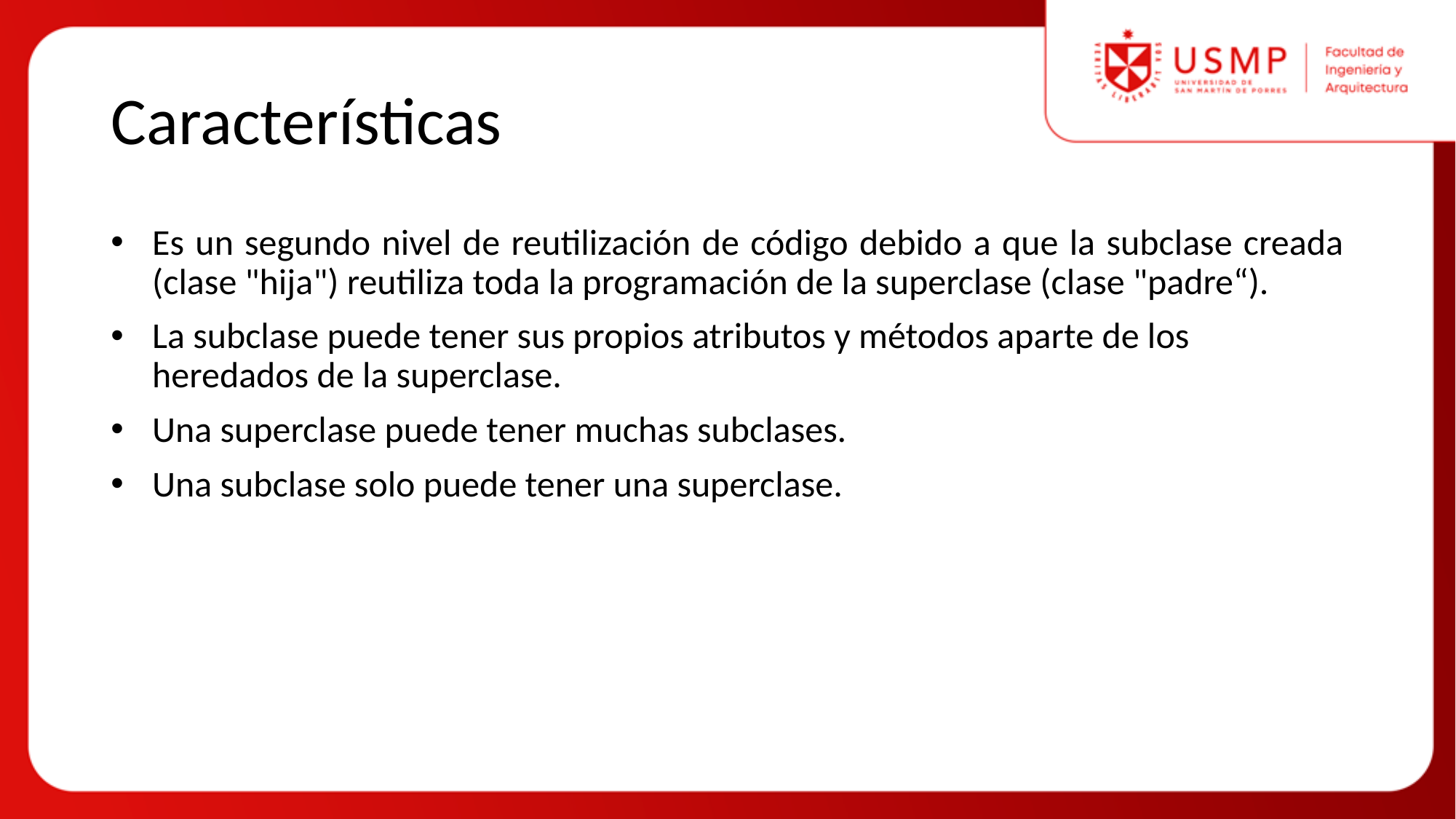

# Características
Es un segundo nivel de reutilización de código debido a que la subclase creada (clase "hija") reutiliza toda la programación de la superclase (clase "padre“).
La subclase puede tener sus propios atributos y métodos aparte de los heredados de la superclase.
Una superclase puede tener muchas subclases.
Una subclase solo puede tener una superclase.